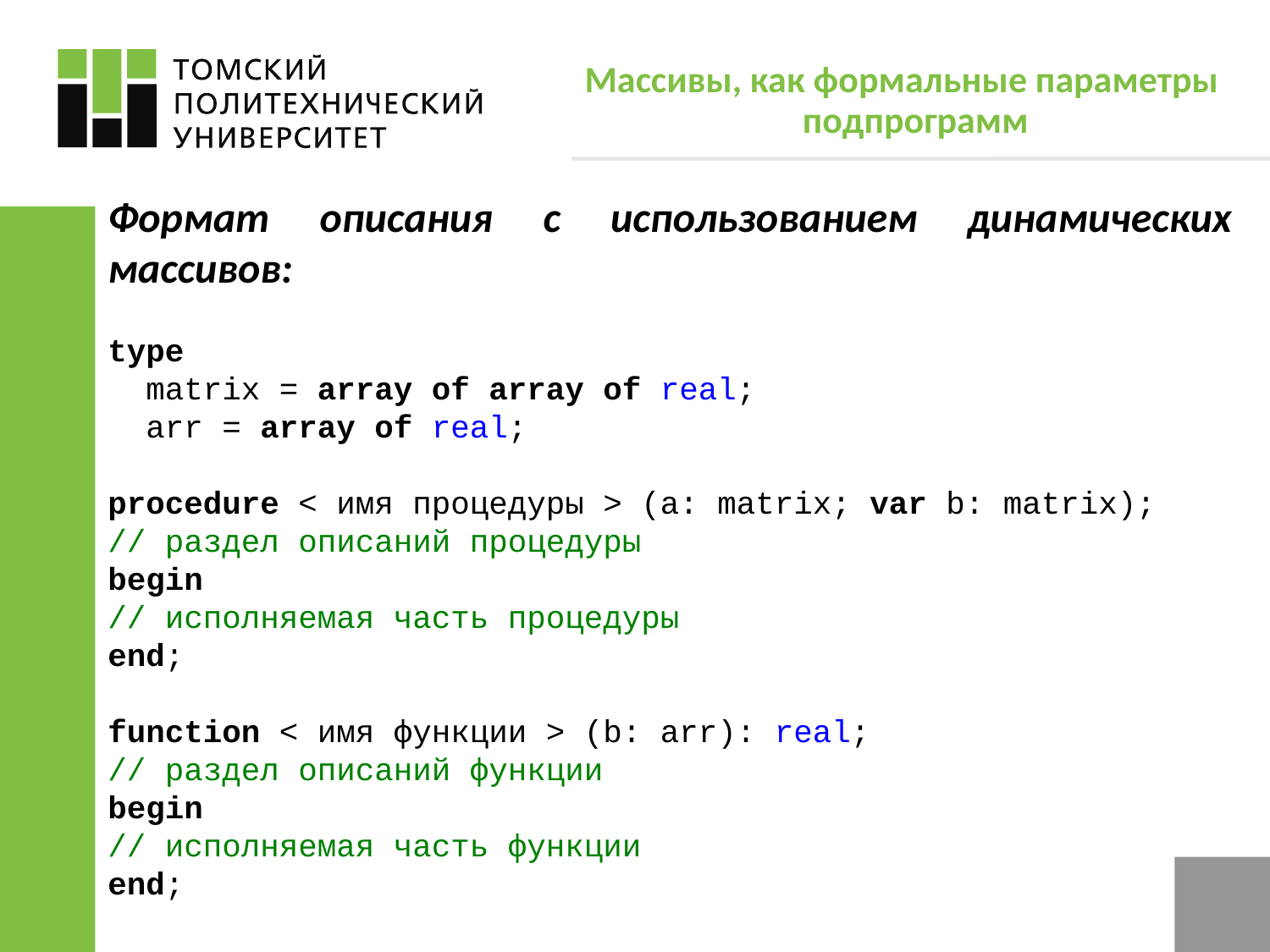

Массивы, как формальные параметры подпрограмм
Формат описания с использованием динамических массивов:

type
  matrix = array of array of real;
  arr = array of real;

procedure < имя процедуры > (a: matrix; var b: matrix);
// раздел описаний процедуры
begin
// исполняемая часть процедуры
end;

function < имя функции > (b: arr): real;
// раздел описаний функции
begin
// исполняемая часть функции
end;

3